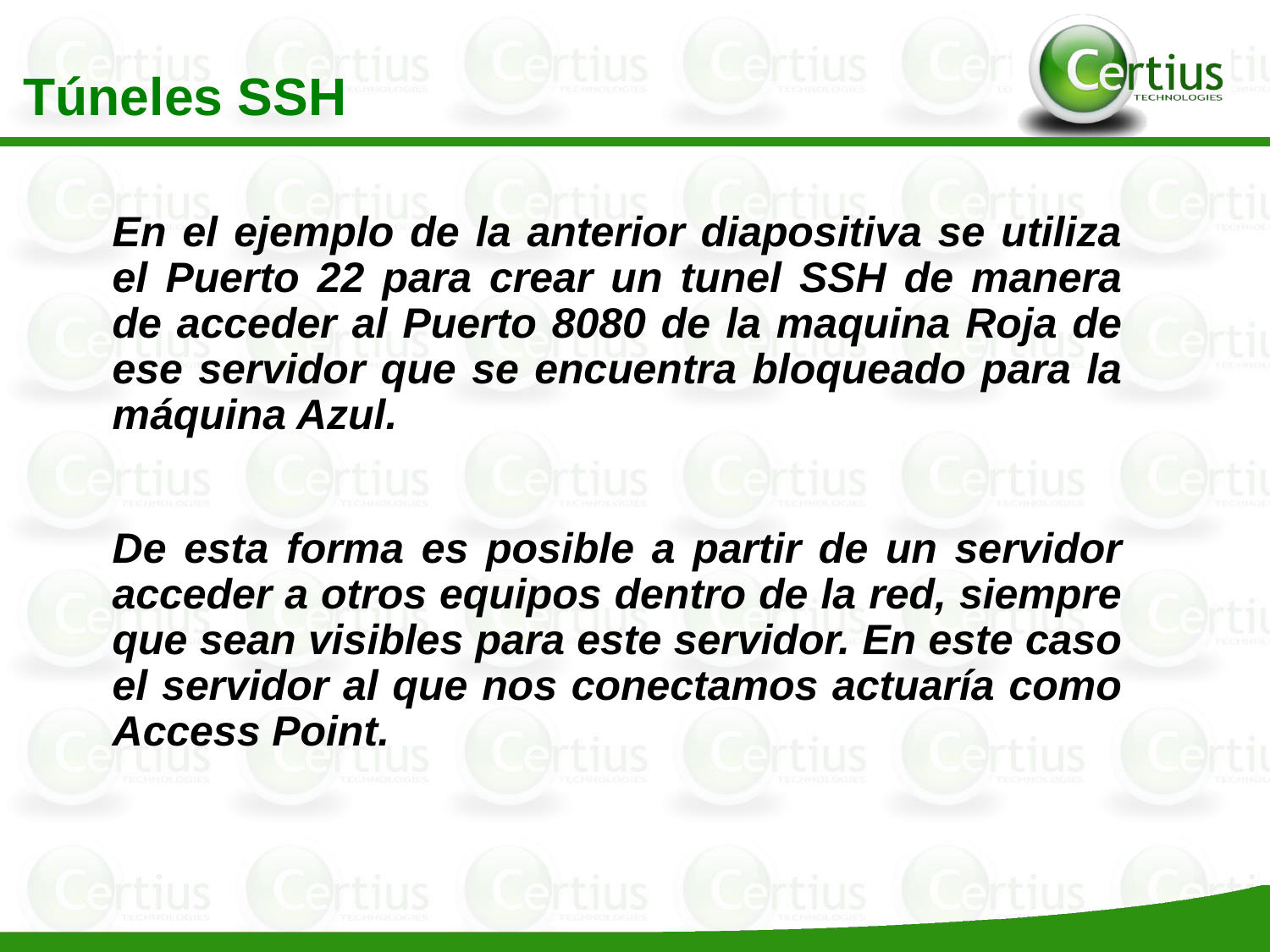

Túneles SSH
En el ejemplo de la anterior diapositiva se utiliza el Puerto 22 para crear un tunel SSH de manera de acceder al Puerto 8080 de la maquina Roja de ese servidor que se encuentra bloqueado para la máquina Azul.

De esta forma es posible a partir de un servidor acceder a otros equipos dentro de la red, siempre que sean visibles para este servidor. En este caso el servidor al que nos conectamos actuaría como Access Point.